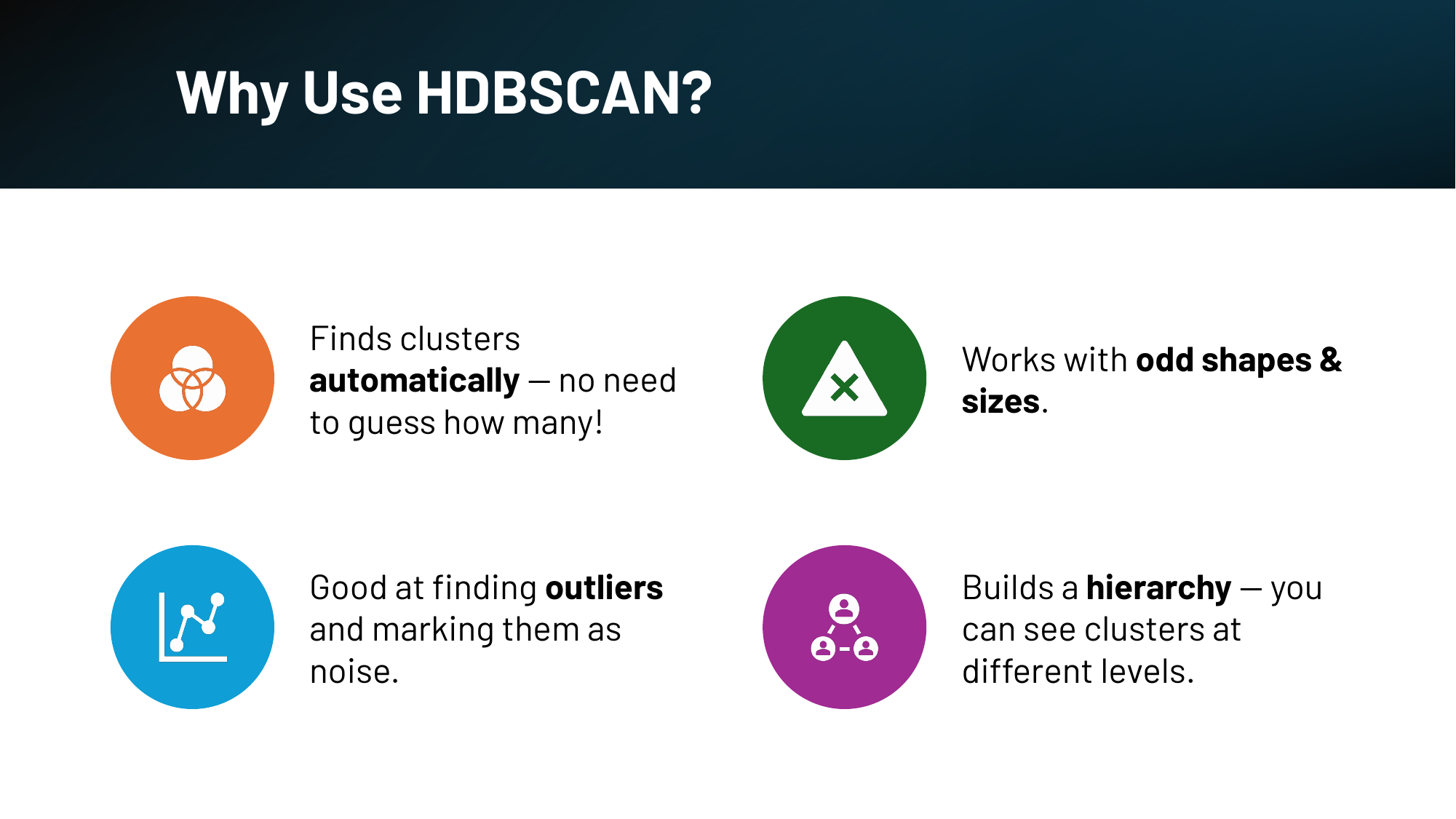

# Why Use HDBSCAN?
Finds clusters automatically — no need to guess how many!
Works with odd shapes & sizes.
Good at finding outliers and marking them as noise.
Builds a hierarchy — you can see clusters at different levels.